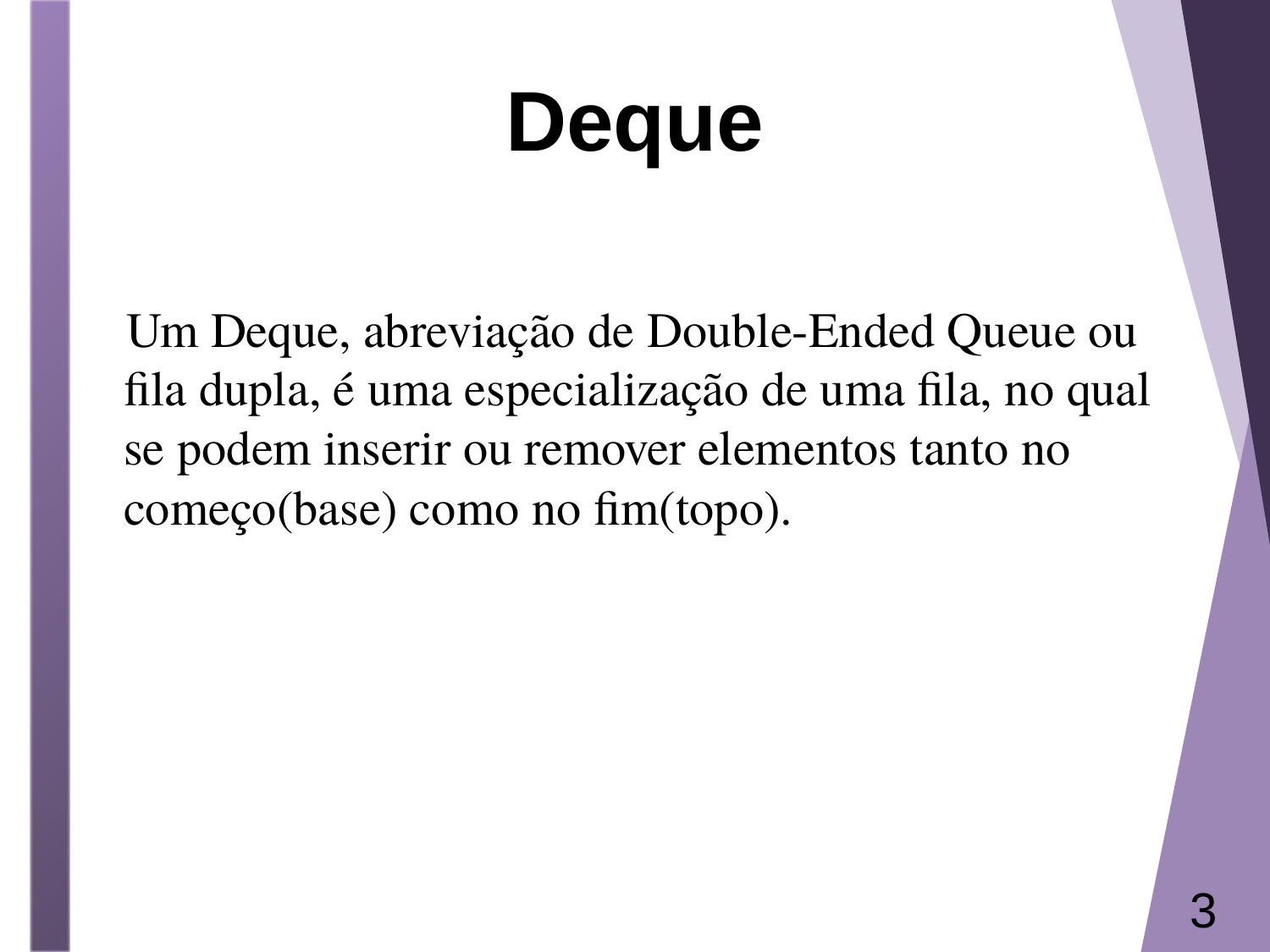

# Deque

Um Deque, abreviação de Double-Ended Queue ou fila dupla, é uma especialização de uma fila, no qual se podem inserir ou remover elementos tanto no começo(base) como no fim(topo).

3